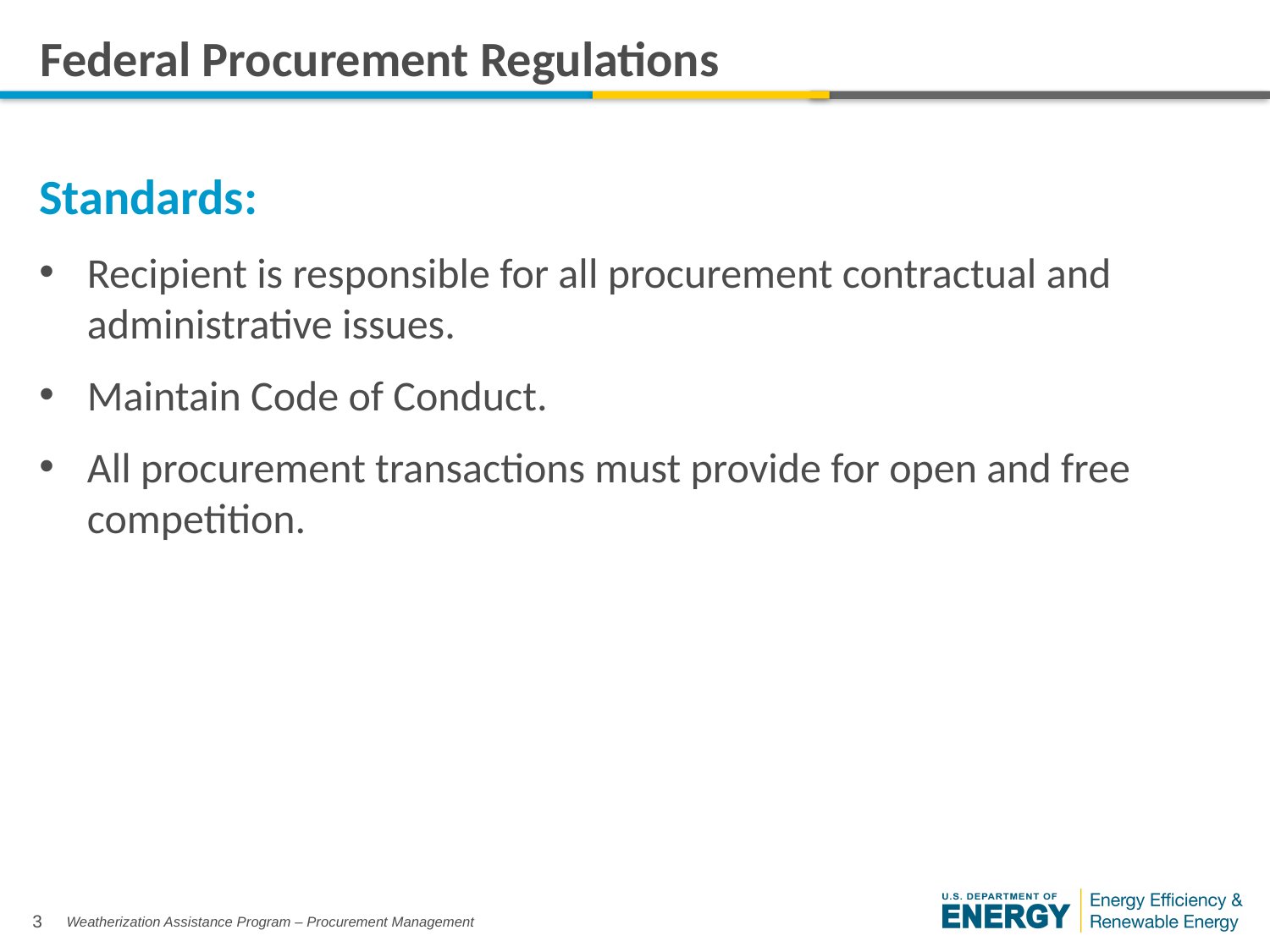

# Federal Procurement Regulations
Standards:
Recipient is responsible for all procurement contractual and administrative issues.
Maintain Code of Conduct.
All procurement transactions must provide for open and free competition.